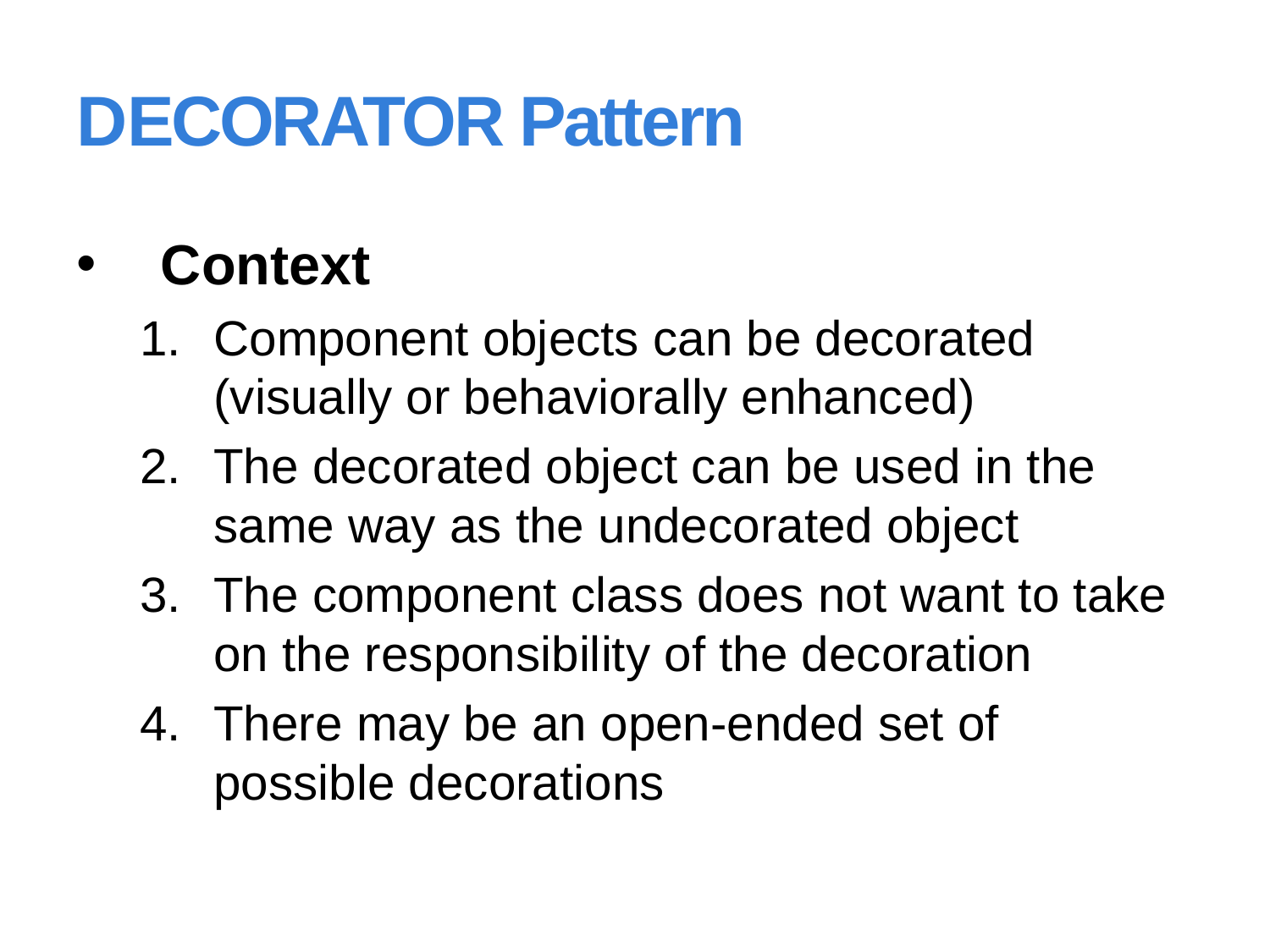

# DECORATOR Pattern
Context
Component objects can be decorated (visually or behaviorally enhanced)
The decorated object can be used in the same way as the undecorated object
The component class does not want to take on the responsibility of the decoration
There may be an open-ended set of possible decorations